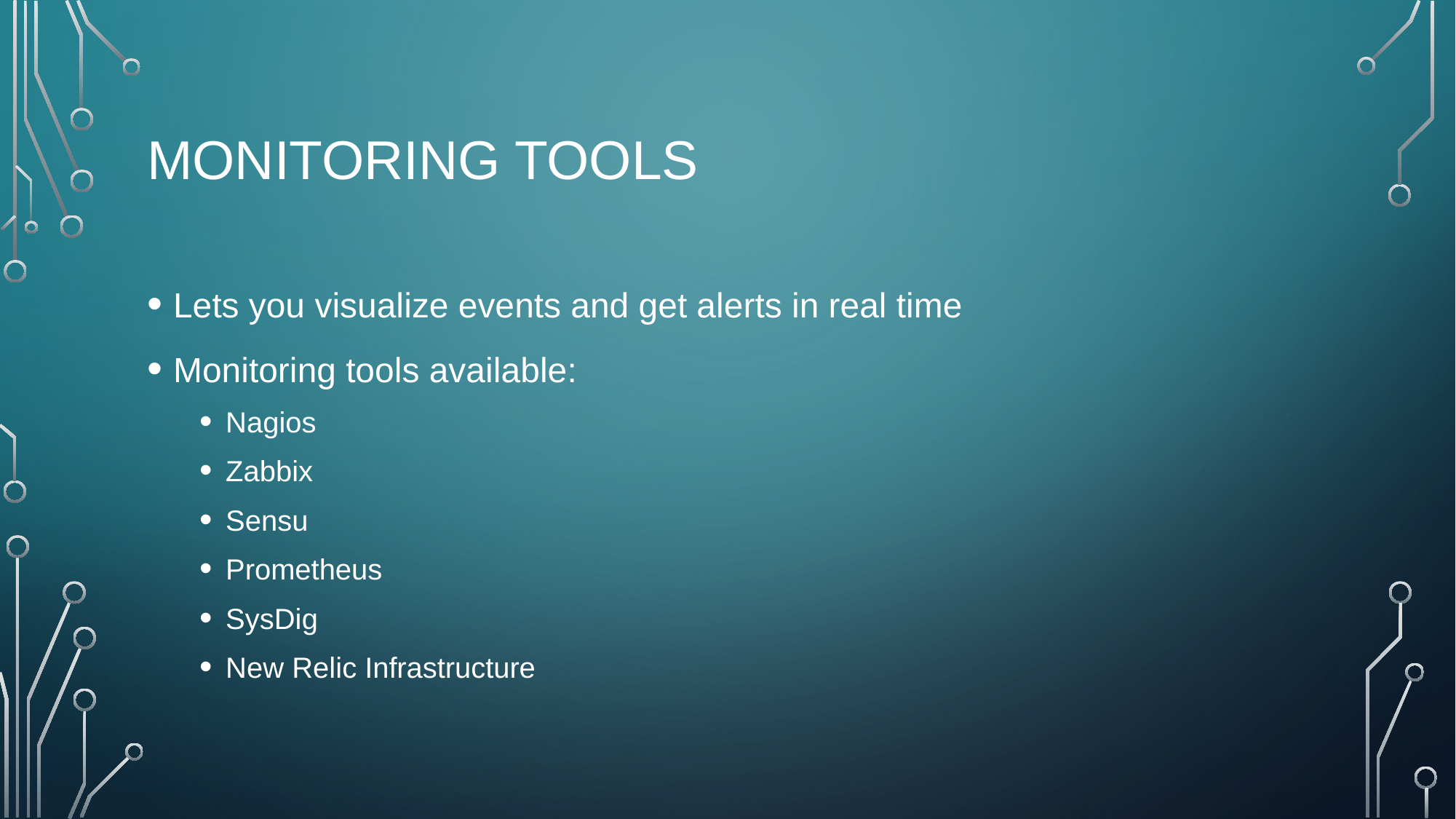

# Monitoring tools
Lets you visualize events and get alerts in real time
Monitoring tools available:
Nagios
Zabbix
Sensu
Prometheus
SysDig
New Relic Infrastructure